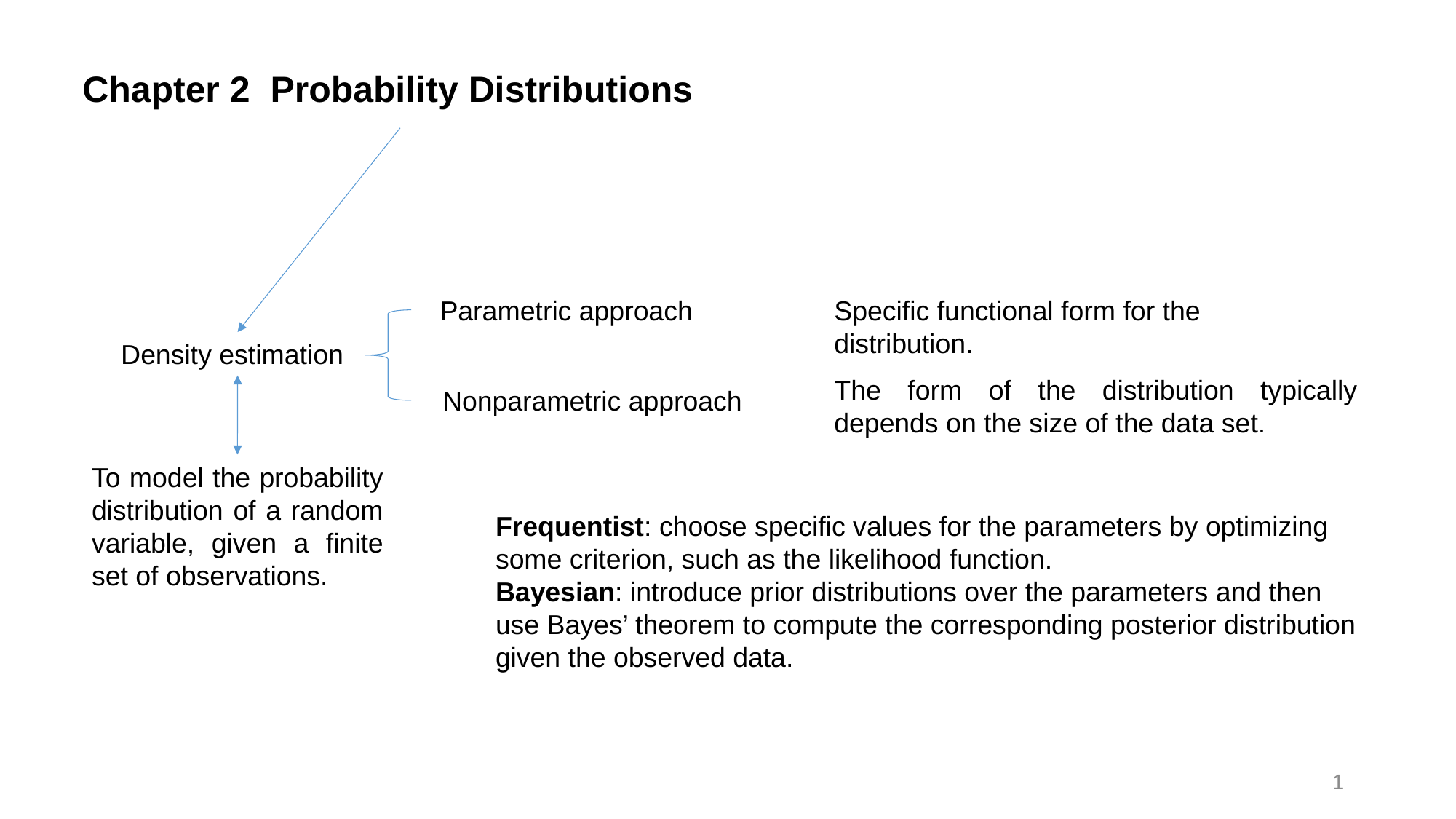

Chapter 2  Probability Distributions
Parametric approach
Specific functional form for the distribution.

Density estimation
The form of the distribution typically depends on the size of the data set.
Nonparametric approach
To model the probability distribution of a random variable, given a finite set of observations.
Frequentist: choose specific values for the parameters by optimizing some criterion, such as the likelihood function.
Bayesian: introduce prior distributions over the parameters and then use Bayes’ theorem to compute the corresponding posterior distribution given the observed data.
1